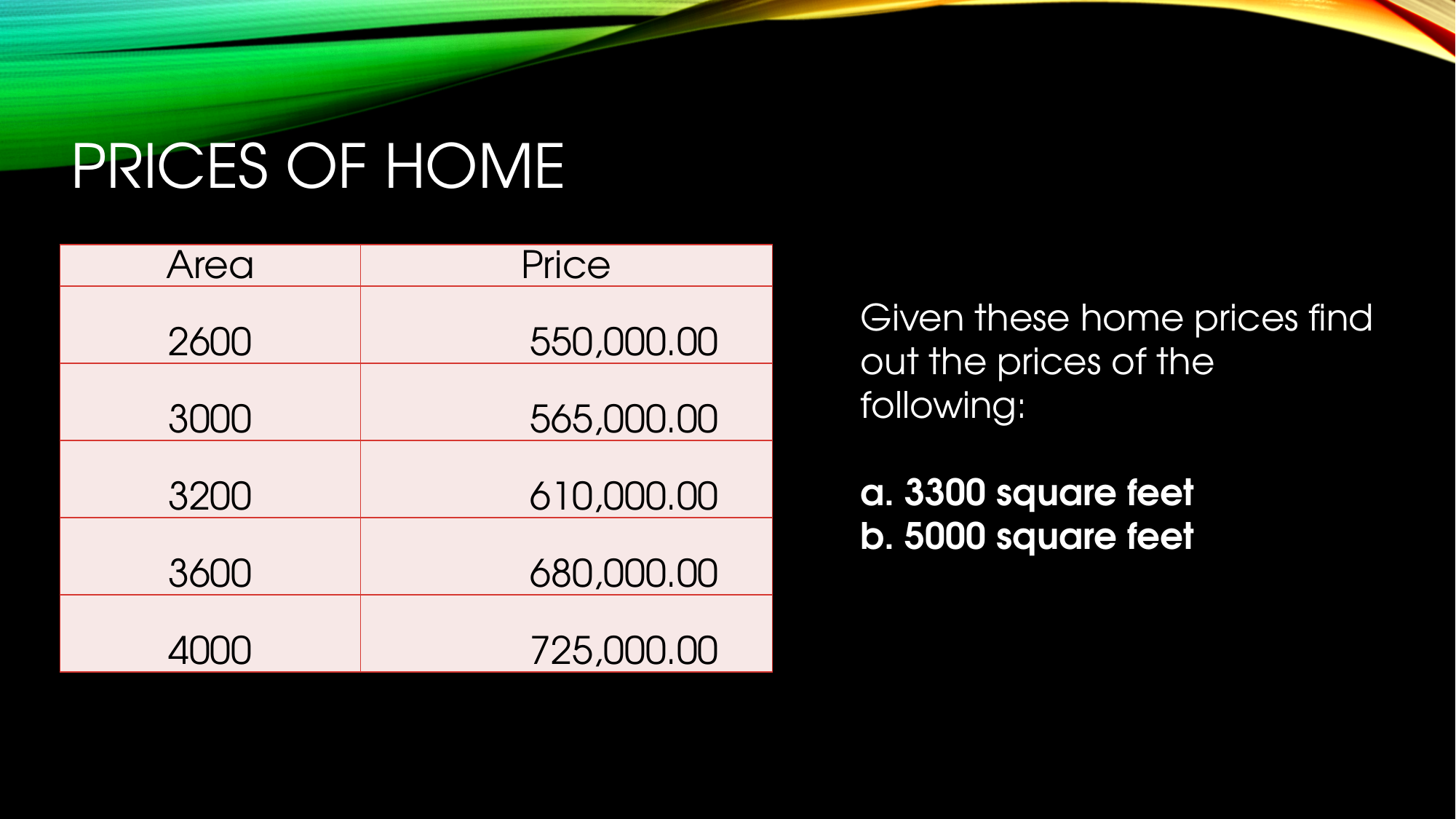

# Prices of home
| Area | Price |
| --- | --- |
| 2600 | 550,000.00 |
| 3000 | 565,000.00 |
| 3200 | 610,000.00 |
| 3600 | 680,000.00 |
| 4000 | 725,000.00 |
Given these home prices find out the prices of the following:

 3300 square feet
 5000 square feet